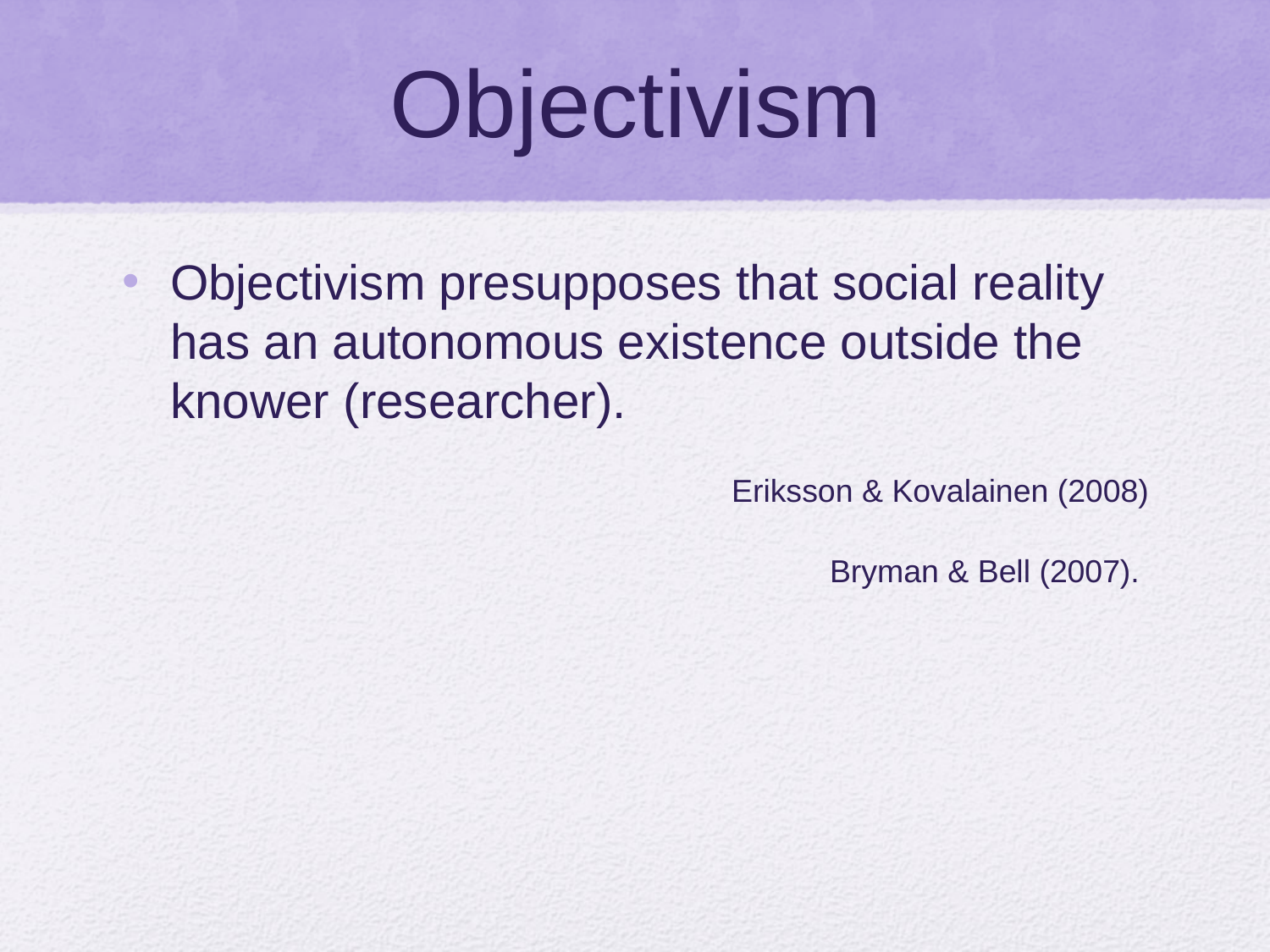

# Objectivism
Objectivism presupposes that social reality has an autonomous existence outside the knower (researcher).
Eriksson & Kovalainen (2008)
Bryman & Bell (2007).